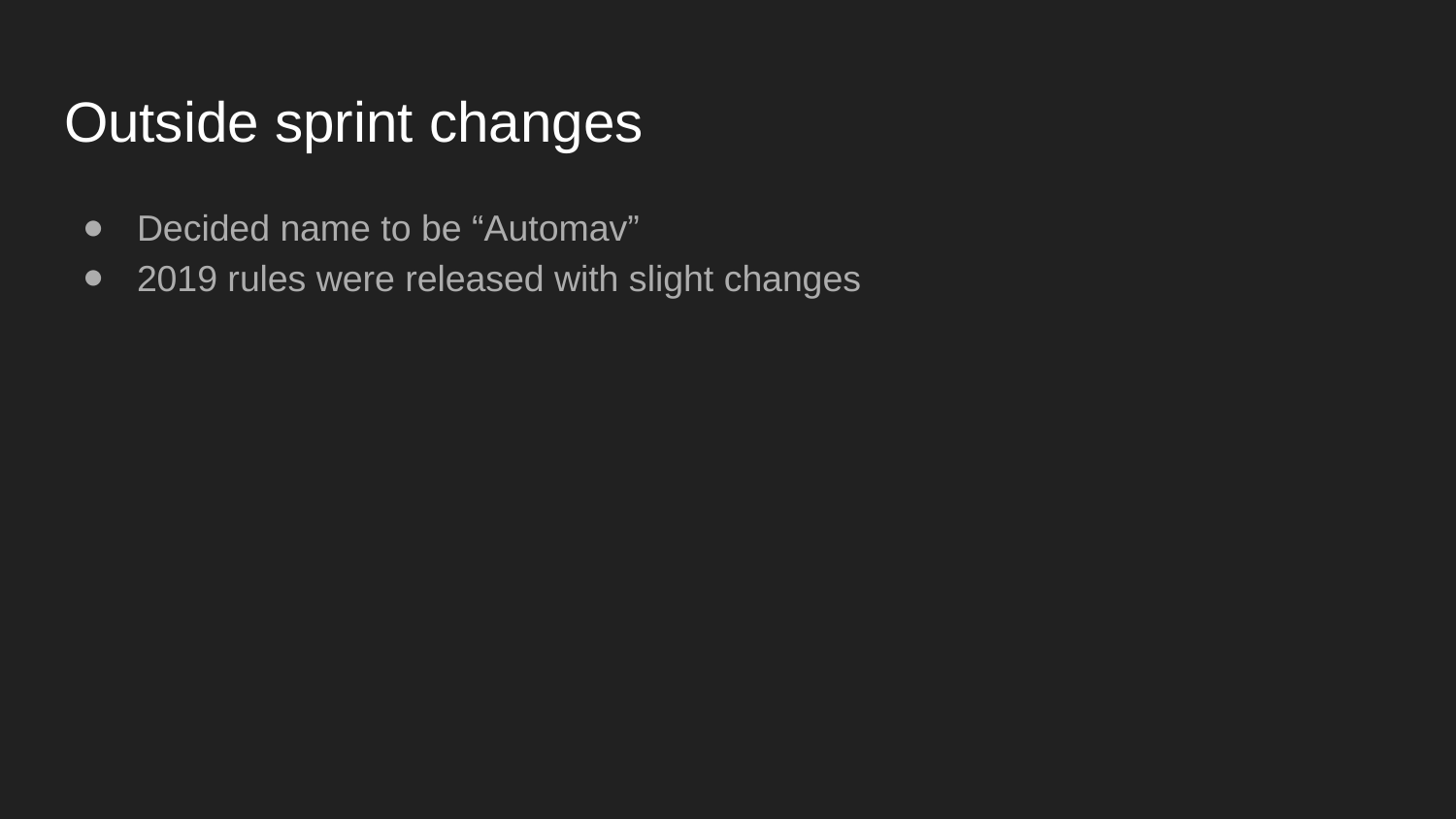

# Outside sprint changes
Decided name to be “Automav”
2019 rules were released with slight changes